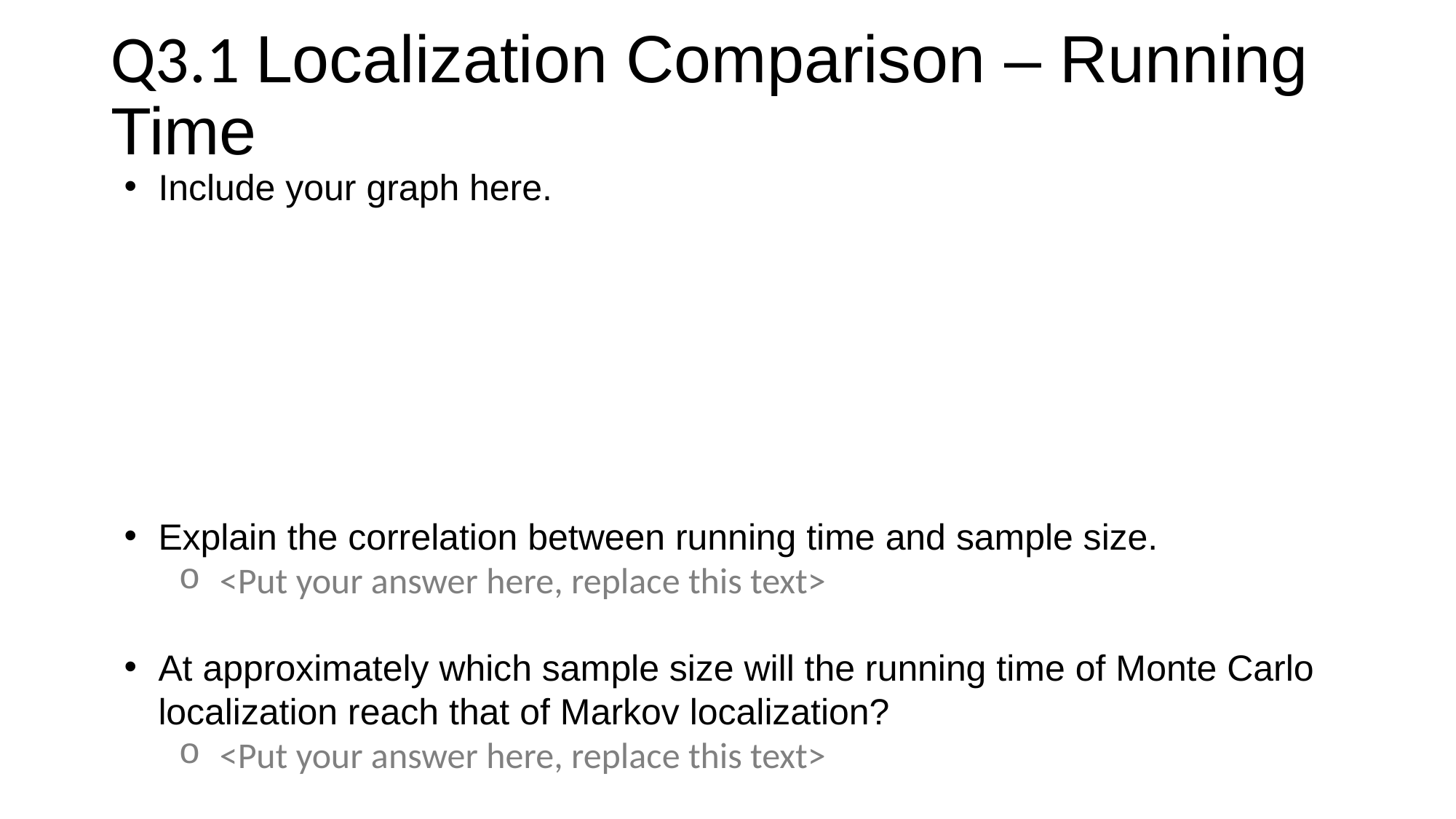

Q3.1 Localization Comparison – Running Time
Include your graph here.

Explain the correlation between running time and sample size.
<Put your answer here, replace this text>

At approximately which sample size will the running time of Monte Carlo localization reach that of Markov localization?
<Put your answer here, replace this text>